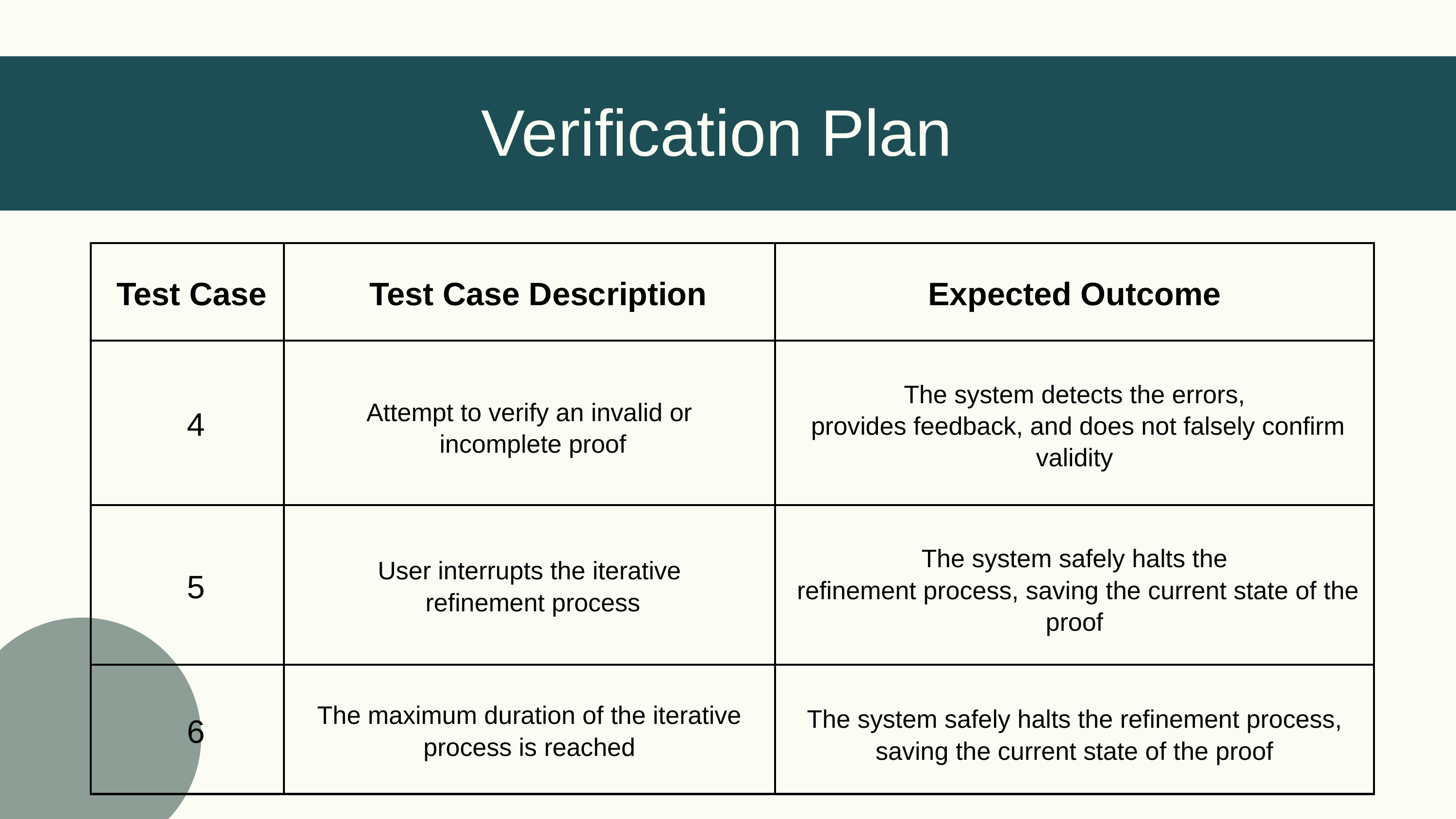

Verification Plan
| Test Case | Test Case Description | Expected Outcome |
| --- | --- | --- |
| 4 | Attempt to verify an invalid or incomplete proof | The system detects the errors, provides feedback, and does not falsely confirm validity |
| 5 | User interrupts the iterative refinement process | The system safely halts the refinement process, saving the current state of the proof |
| 6 | The maximum duration of the iterative process is reached | The system safely halts the refinement process, saving the current state of the proof |